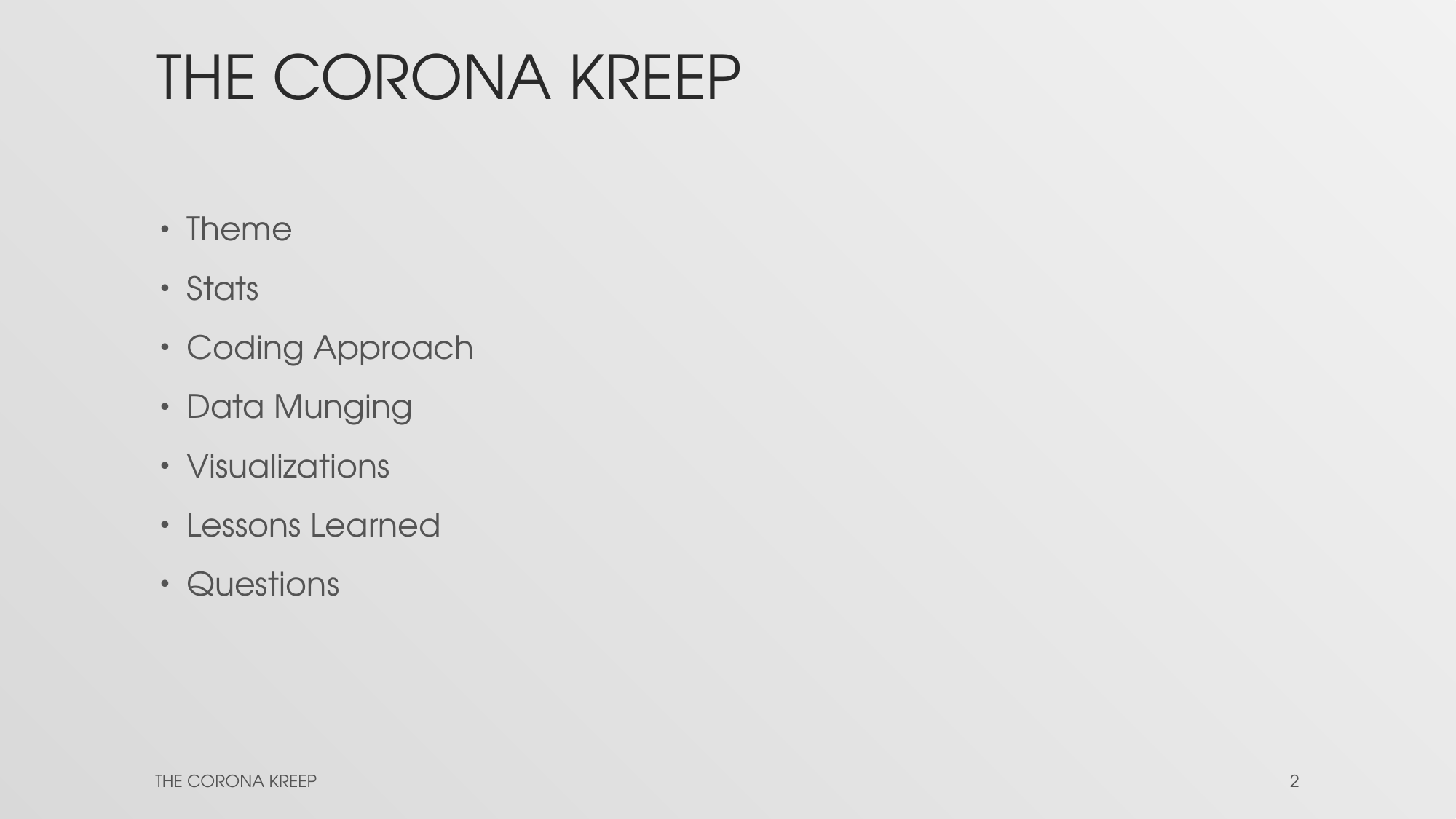

# The corona kreep
Theme
Stats
Coding Approach
Data Munging
Visualizations
Lessons Learned
Questions
The Corona Kreep
2